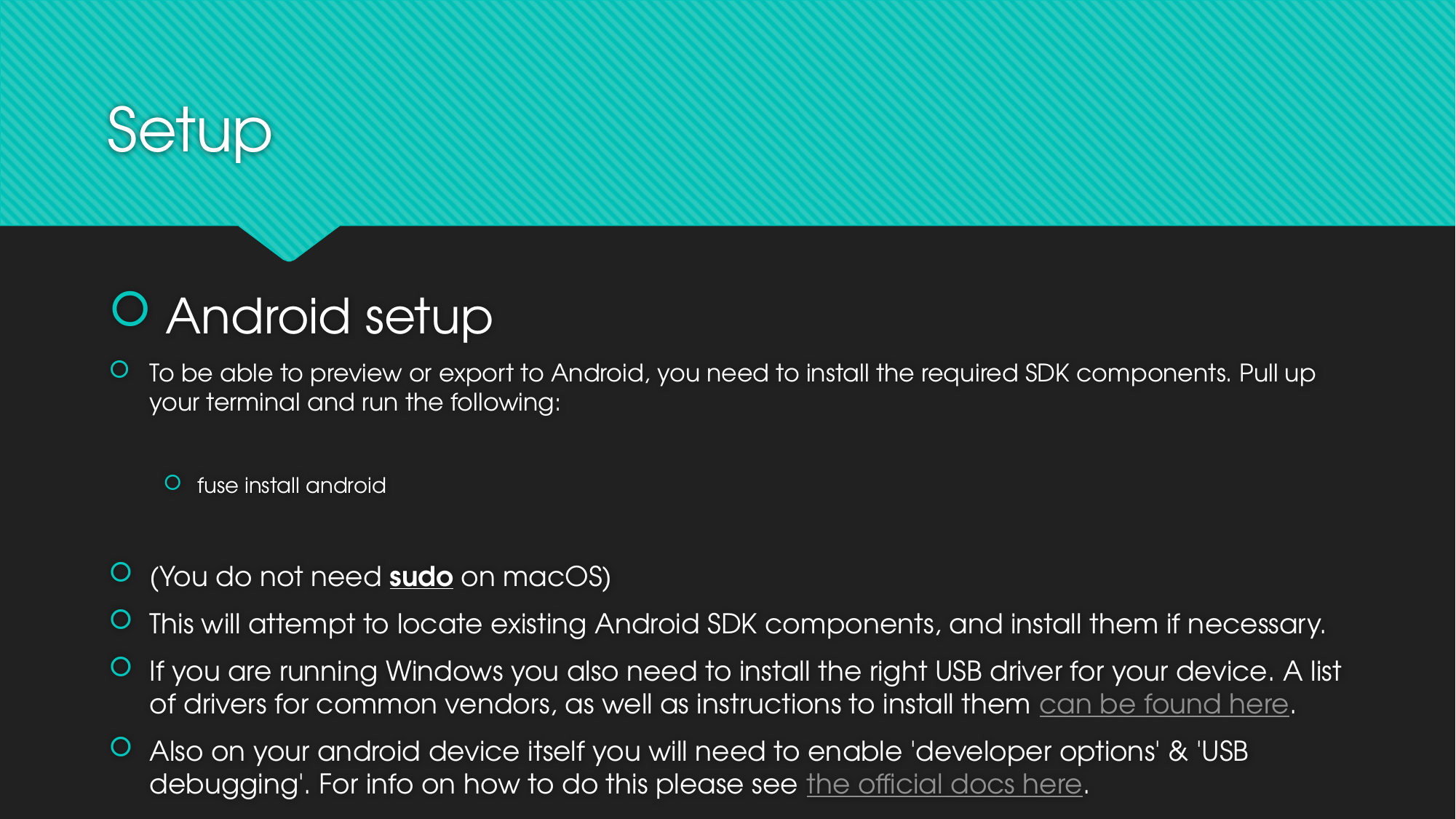

# Setup
 Android setup
To be able to preview or export to Android, you need to install the required SDK components. Pull up your terminal and run the following:

fuse install android

(You do not need sudo on macOS)
This will attempt to locate existing Android SDK components, and install them if necessary.
If you are running Windows you also need to install the right USB driver for your device. A list of drivers for common vendors, as well as instructions to install them can be found here.
Also on your android device itself you will need to enable 'developer options' & 'USB debugging'. For info on how to do this please see the official docs here.